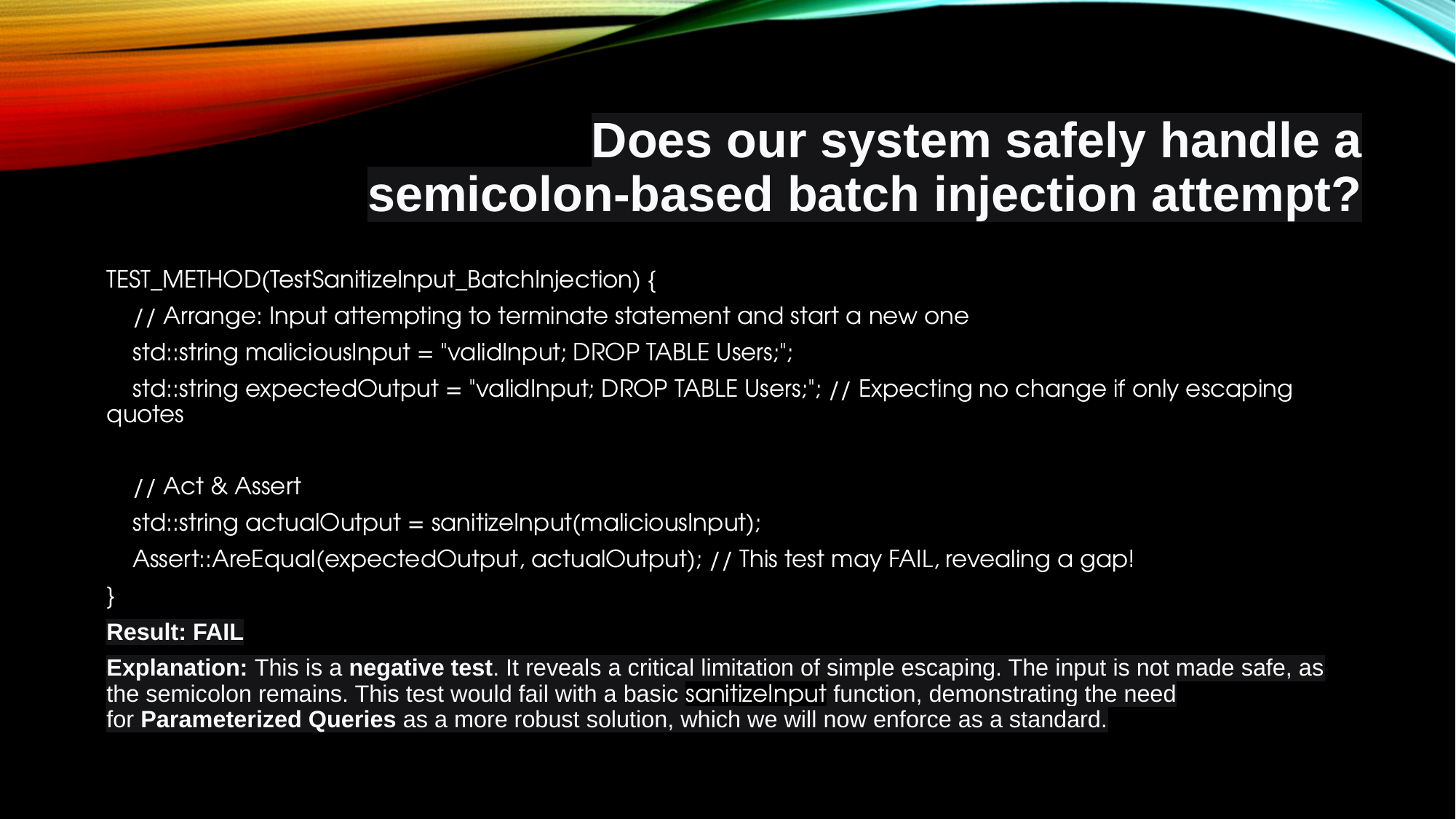

# Does our system safely handle a semicolon-based batch injection attempt?
TEST_METHOD(TestSanitizeInput_BatchInjection) {
    // Arrange: Input attempting to terminate statement and start a new one
    std::string maliciousInput = "validInput; DROP TABLE Users;";
    std::string expectedOutput = "validInput; DROP TABLE Users;"; // Expecting no change if only escaping quotes

    // Act & Assert
    std::string actualOutput = sanitizeInput(maliciousInput);
    Assert::AreEqual(expectedOutput, actualOutput); // This test may FAIL, revealing a gap!
}
Result: FAIL
Explanation: This is a negative test. It reveals a critical limitation of simple escaping. The input is not made safe, as the semicolon remains. This test would fail with a basic sanitizeInput function, demonstrating the need for Parameterized Queries as a more robust solution, which we will now enforce as a standard.